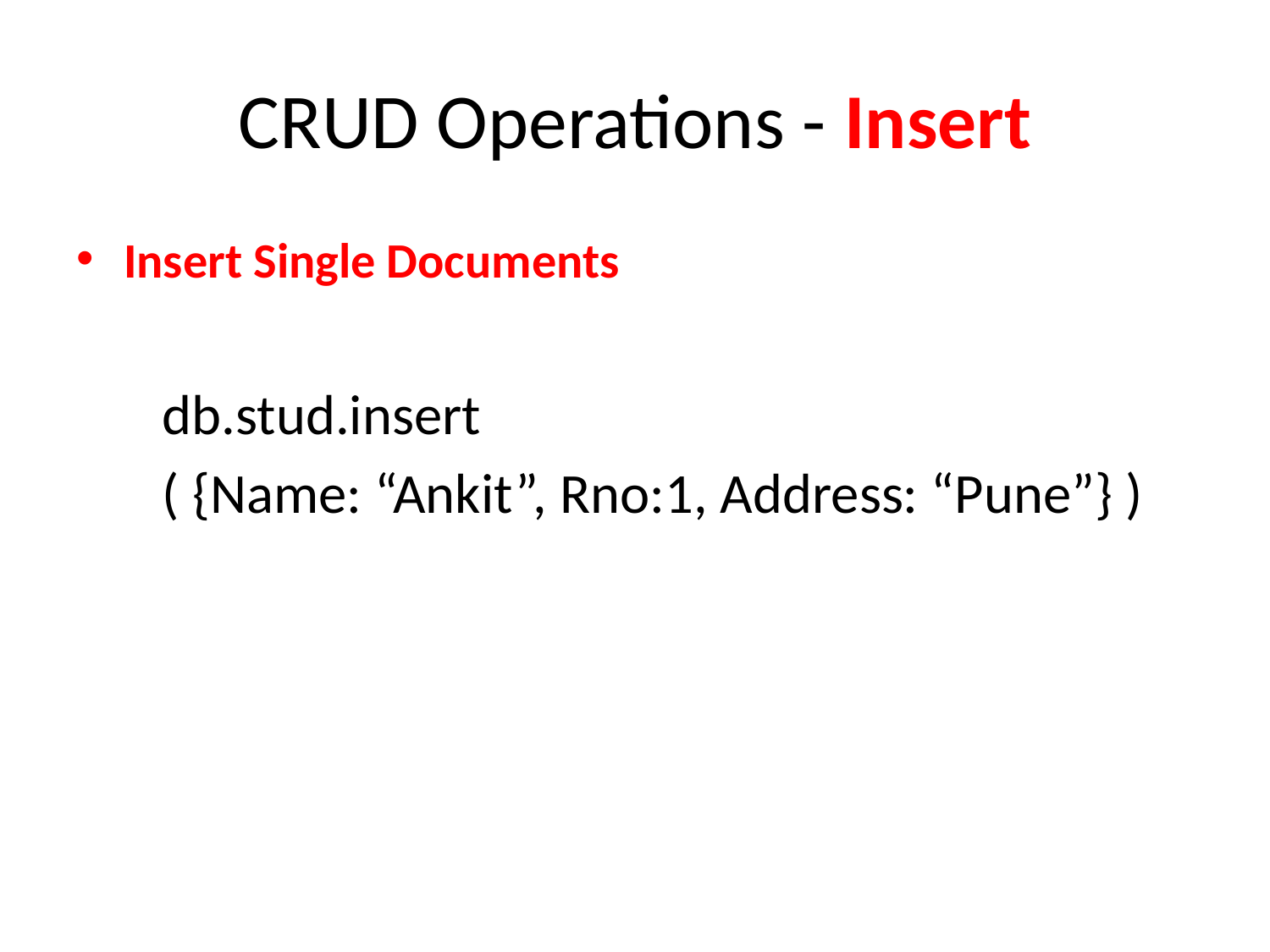

# CRUD Operations - Insert
Insert Single Documents

db.stud.insert
( {Name: “Ankit”, Rno:1, Address: “Pune”} )